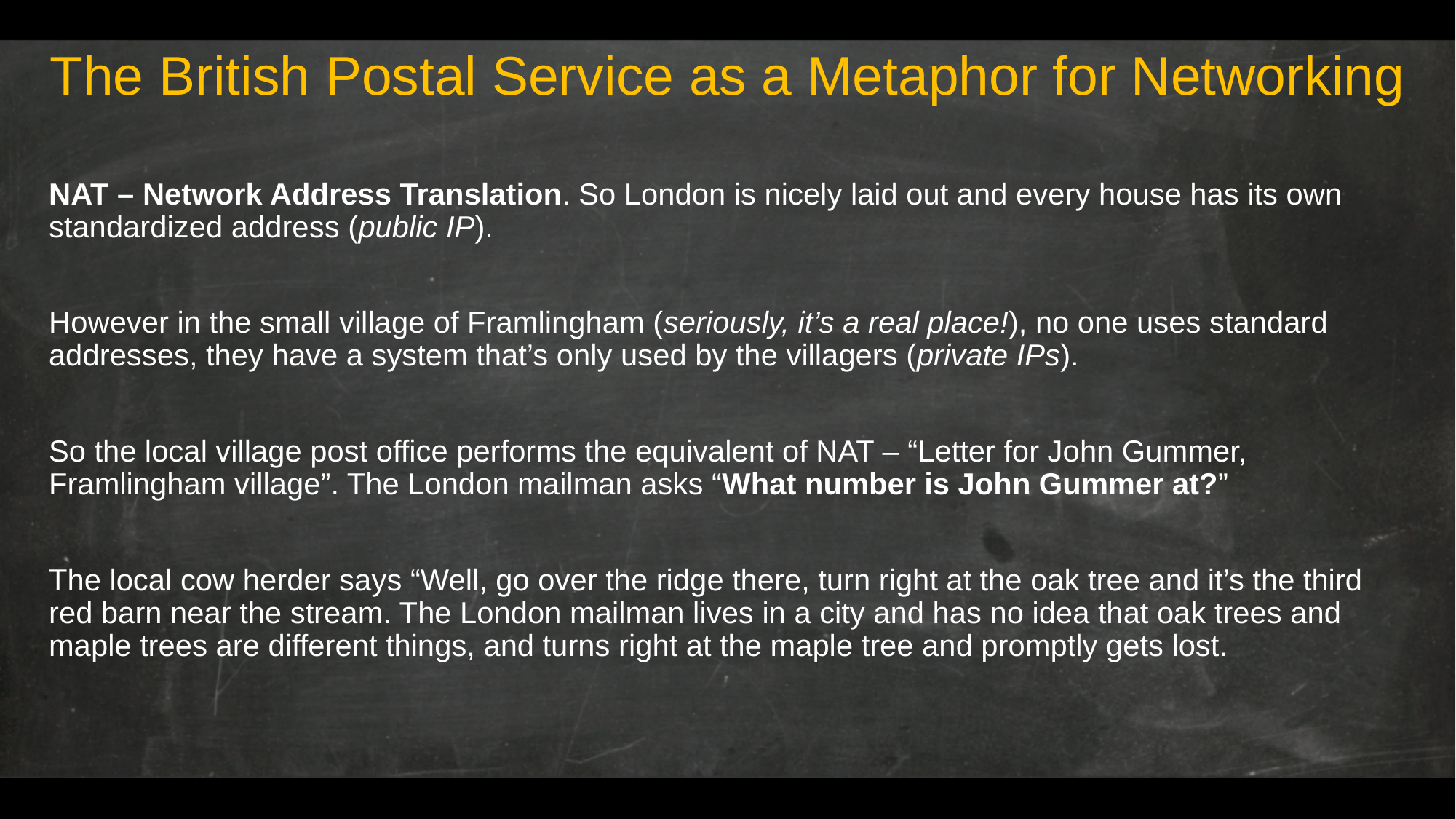

# The British Postal Service as a Metaphor for Networking
NAT – Network Address Translation. So London is nicely laid out and every house has its own standardized address (public IP).

However in the small village of Framlingham (seriously, it’s a real place!), no one uses standard addresses, they have a system that’s only used by the villagers (private IPs).

So the local village post office performs the equivalent of NAT – “Letter for John Gummer, Framlingham village”. The London mailman asks “What number is John Gummer at?”

The local cow herder says “Well, go over the ridge there, turn right at the oak tree and it’s the third red barn near the stream. The London mailman lives in a city and has no idea that oak trees and maple trees are different things, and turns right at the maple tree and promptly gets lost.